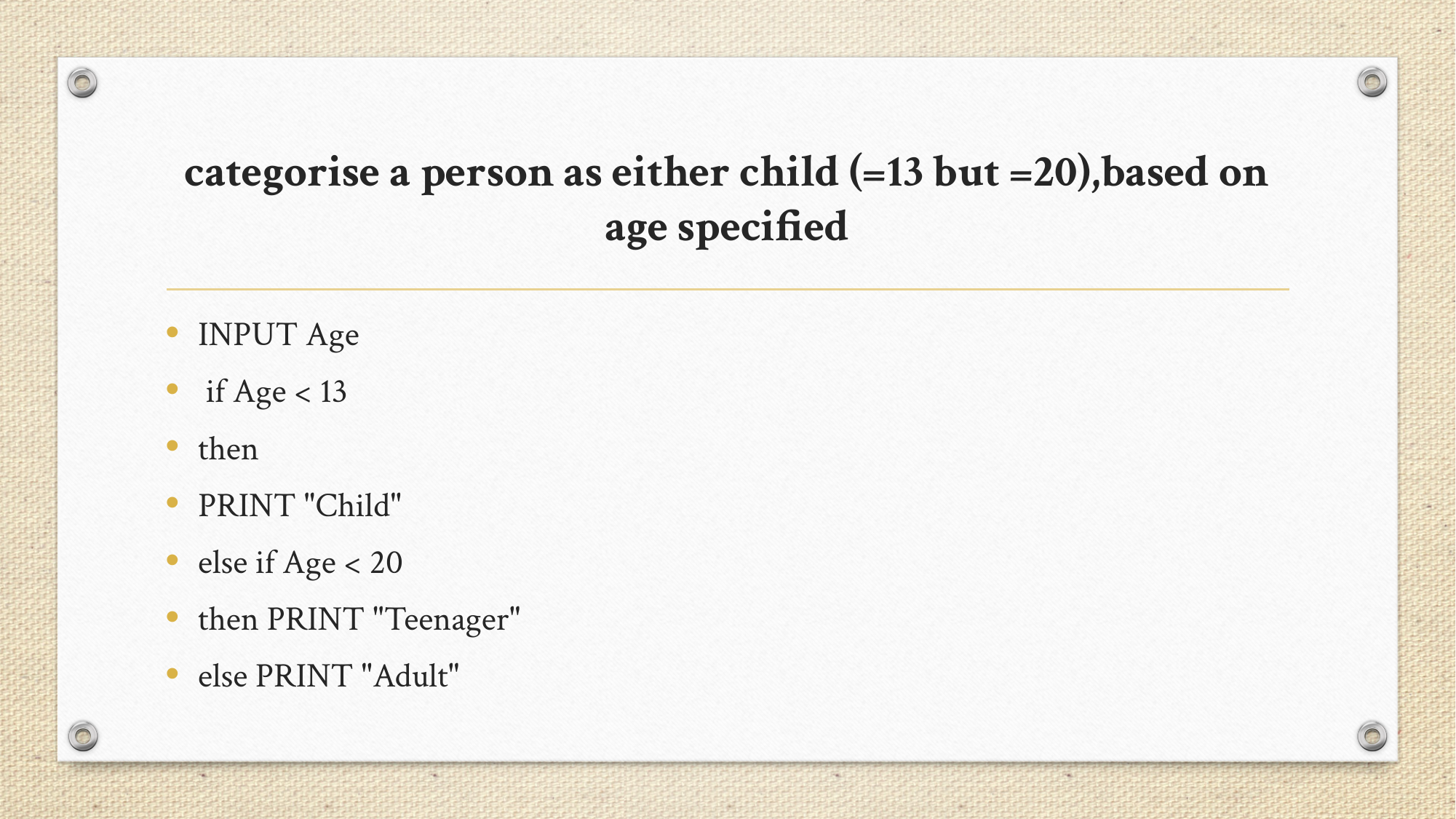

# categorise a person as either child (=13 but =20),based on age specified
INPUT Age
 if Age < 13
then
PRINT "Child"
else if Age < 20
then PRINT "Teenager"
else PRINT "Adult"